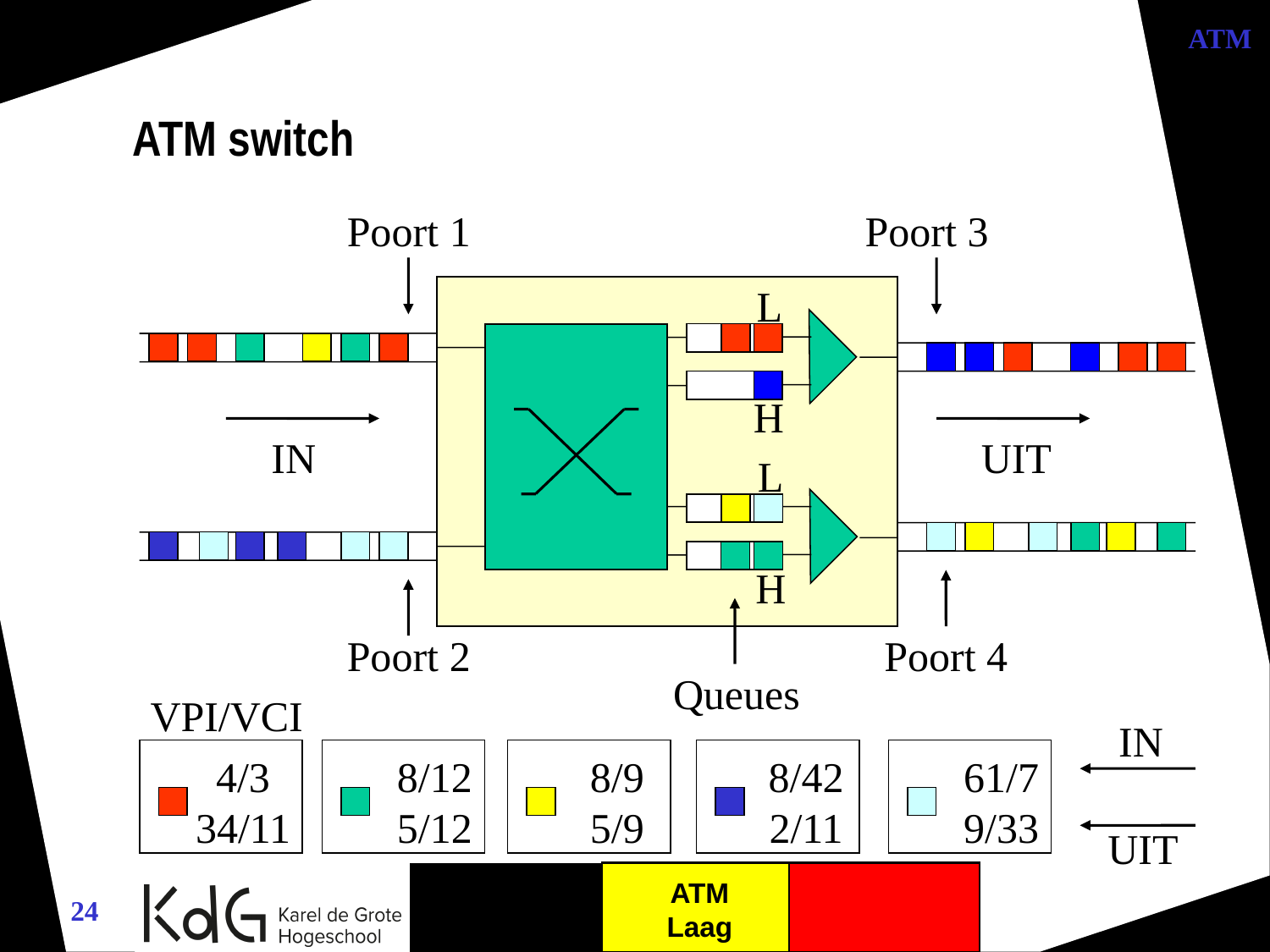

ATM
ATM switch
Poort 1
Poort 3

L

H

IN
UIT
L

H

Poort 2
Poort 4
Queues
IN

4/3
34/11
8/12
5/12
8/9
5/9
8/42
2/11
61/7
9/33

UIT

VPI/VCI

ATM
Laag